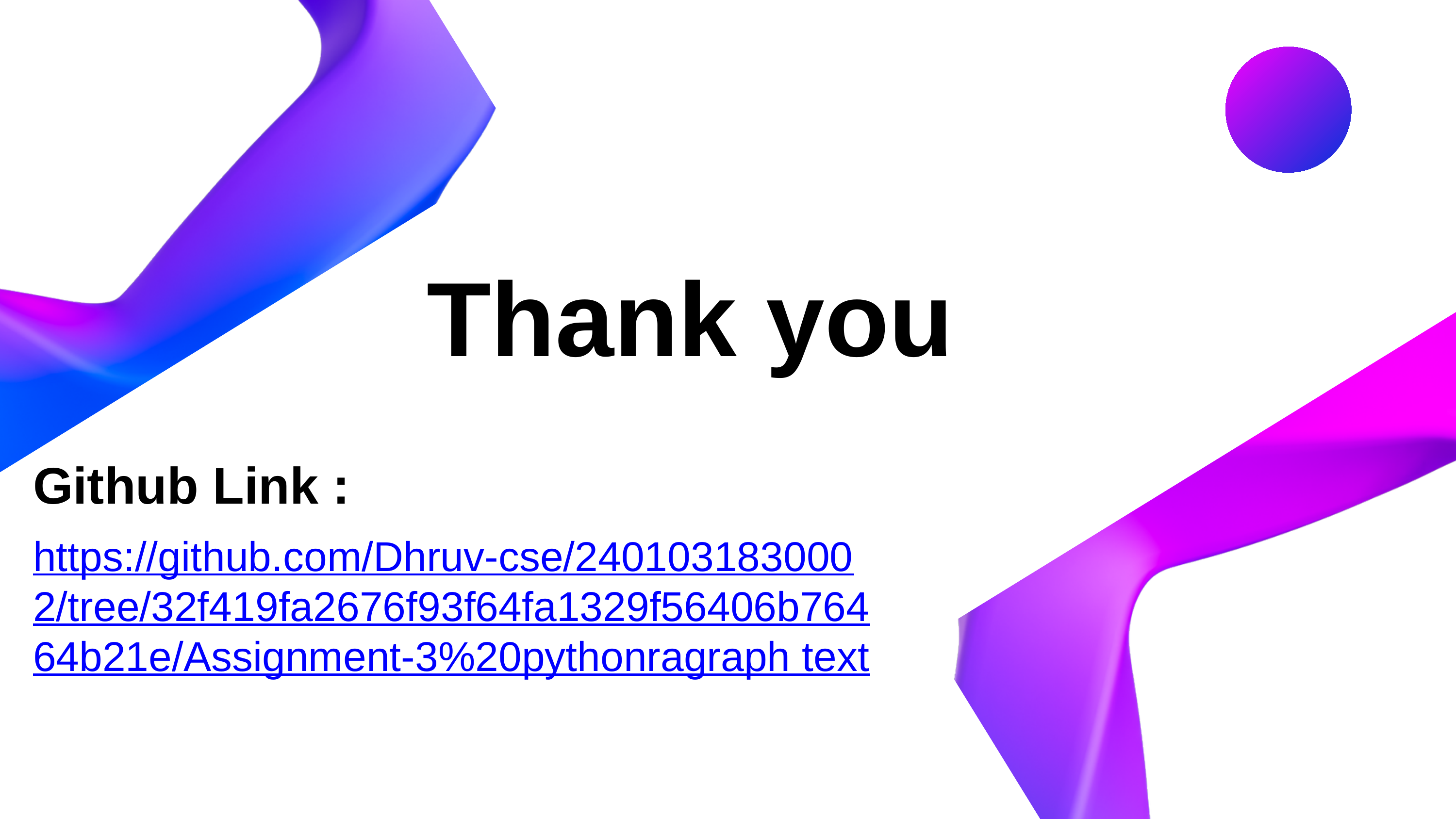

Thank you

Github Link :
https://github.com/Dhruv-cse/2401031830002/tree/32f419fa2676f93f64fa1329f56406b76464b21e/Assignment-3%20pythonragraph text